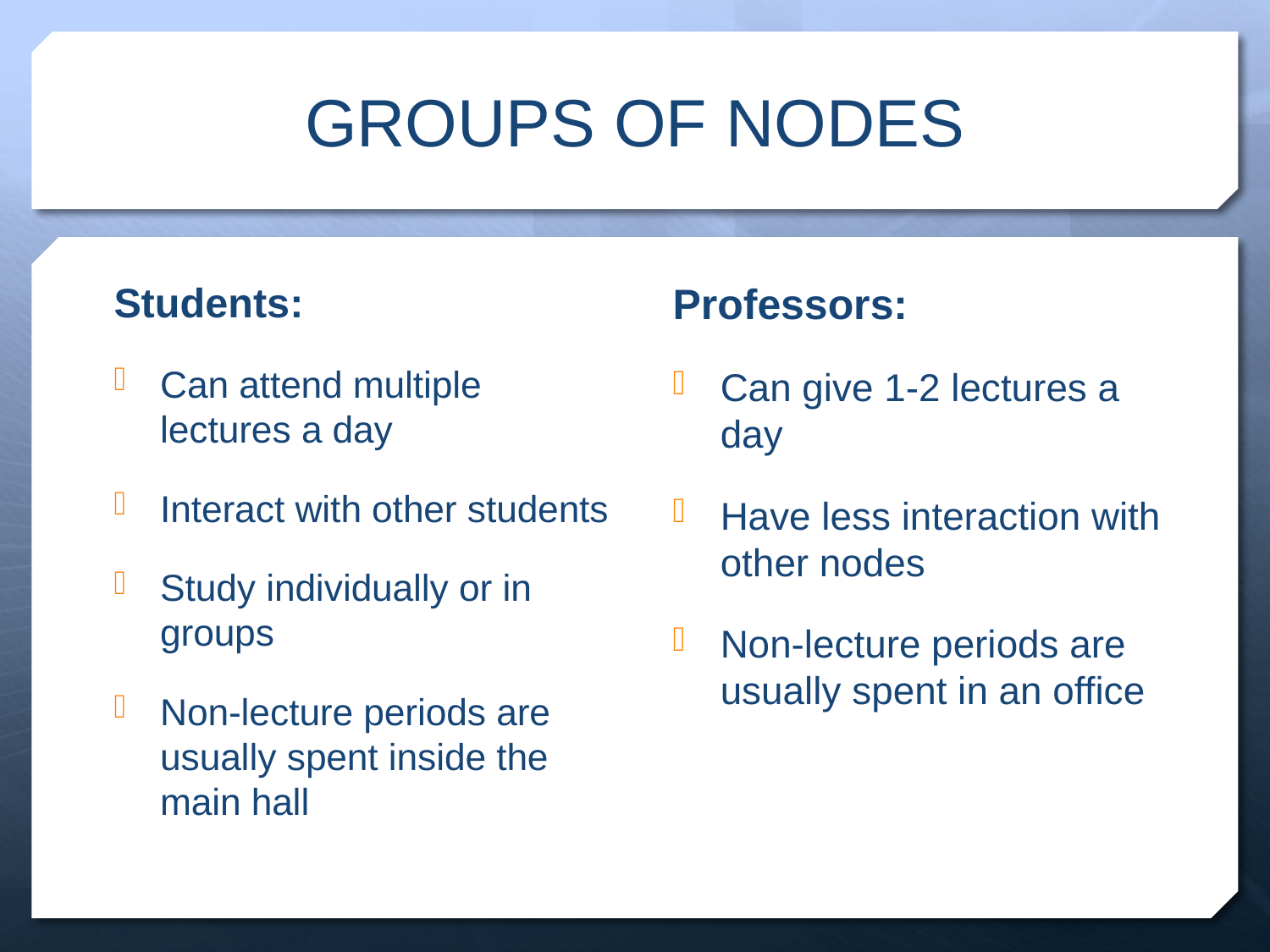

# GROUPS OF NODES
Students:
Can attend multiple lectures a day
Interact with other students
Study individually or in groups
Non-lecture periods are usually spent inside the main hall

Professors:
Can give 1-2 lectures a day
Have less interaction with other nodes
Non-lecture periods are usually spent in an office